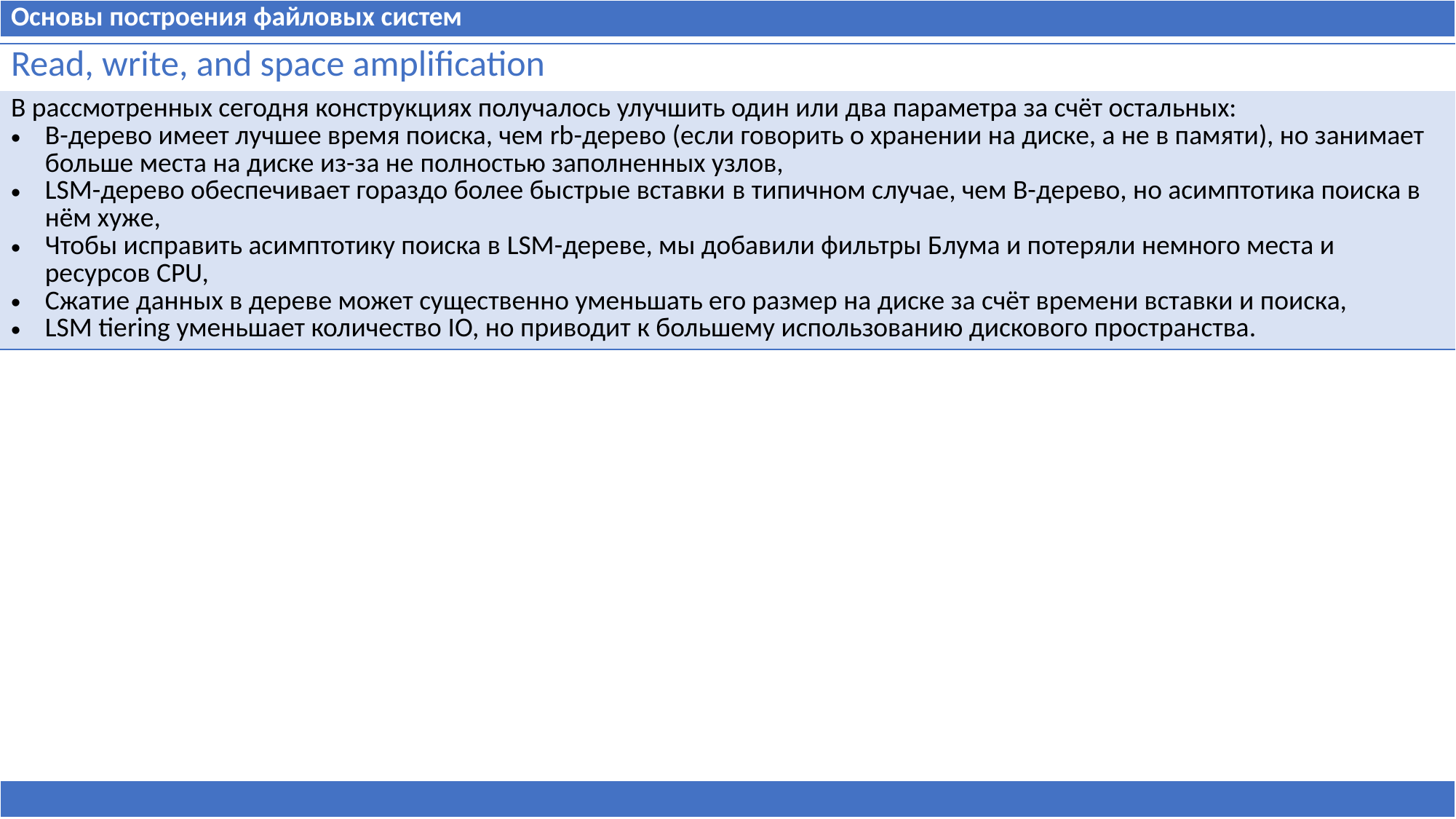

| Основы построения файловых систем |
| --- |
| Read, write, and space amplification |
| --- |
| В рассмотренных сегодня конструкциях получалось улучшить один или два параметра за счёт остальных: B-дерево имеет лучшее время поиска, чем rb-дерево (если говорить о хранении на диске, а не в памяти), но занимает больше места на диске из-за не полностью заполненных узлов, LSM-дерево обеспечивает гораздо более быстрые вставки в типичном случае, чем B-дерево, но асимптотика поиска в нём хуже, Чтобы исправить асимптотику поиска в LSM-дереве, мы добавили фильтры Блума и потеряли немного места и ресурсов CPU, Сжатие данных в дереве может существенно уменьшать его размер на диске за счёт времени вставки и поиска, LSM tiering уменьшает количество IO, но приводит к большему использованию дискового пространства. |
|  |
| --- |